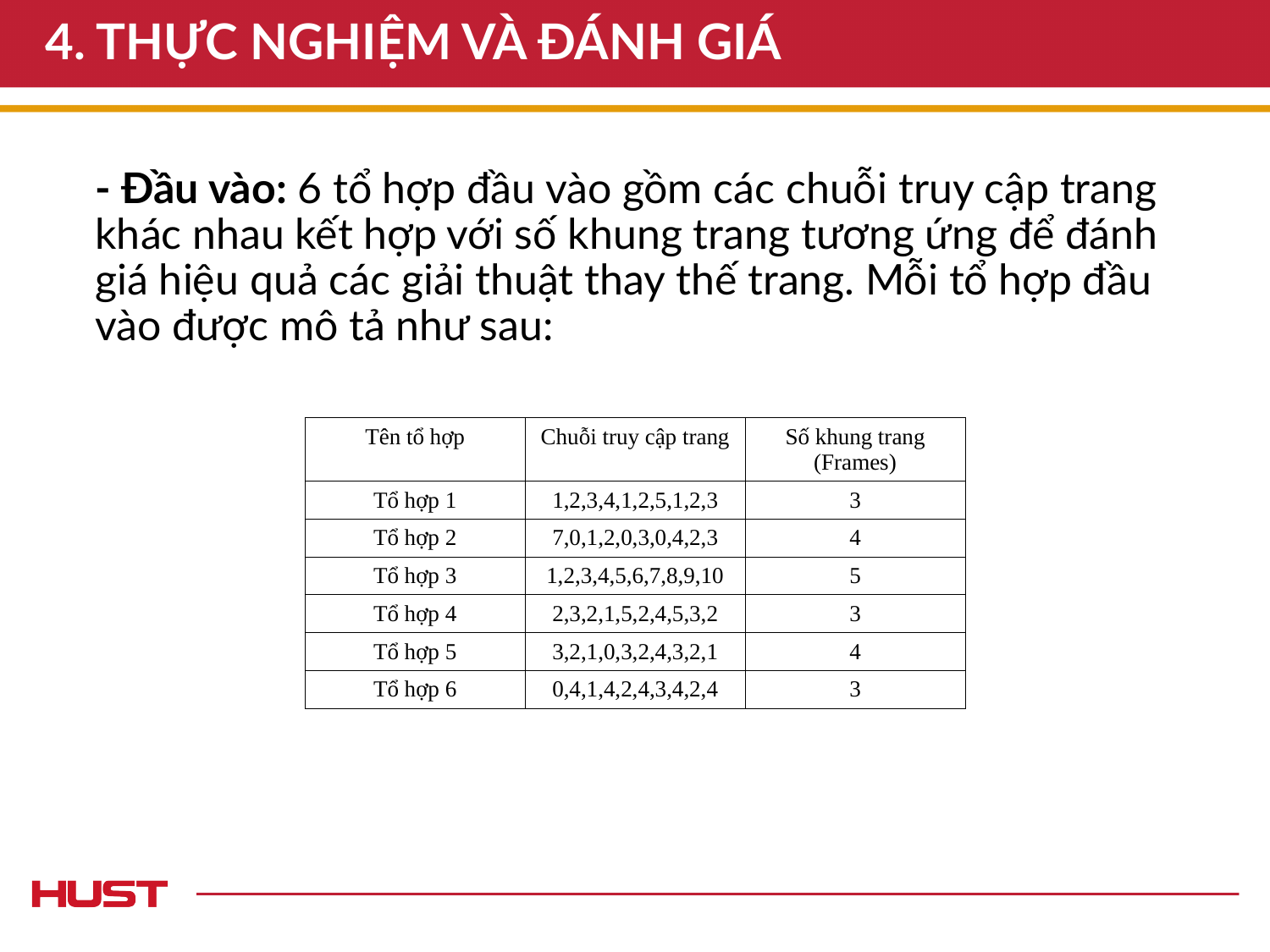

# 4. THỰC NGHIỆM VÀ ĐÁNH GIÁ
- Đầu vào: 6 tổ hợp đầu vào gồm các chuỗi truy cập trang khác nhau kết hợp với số khung trang tương ứng để đánh giá hiệu quả các giải thuật thay thế trang. Mỗi tổ hợp đầu vào được mô tả như sau:

| Tên tổ hợp | Chuỗi truy cập trang | Số khung trang (Frames) |
| --- | --- | --- |
| Tổ hợp 1 | 1,2,3,4,1,2,5,1,2,3 | 3 |
| Tổ hợp 2 | 7,0,1,2,0,3,0,4,2,3 | 4 |
| Tổ hợp 3 | 1,2,3,4,5,6,7,8,9,10 | 5 |
| Tổ hợp 4 | 2,3,2,1,5,2,4,5,3,2 | 3 |
| Tổ hợp 5 | 3,2,1,0,3,2,4,3,2,1 | 4 |
| Tổ hợp 6 | 0,4,1,4,2,4,3,4,2,4 | 3 |